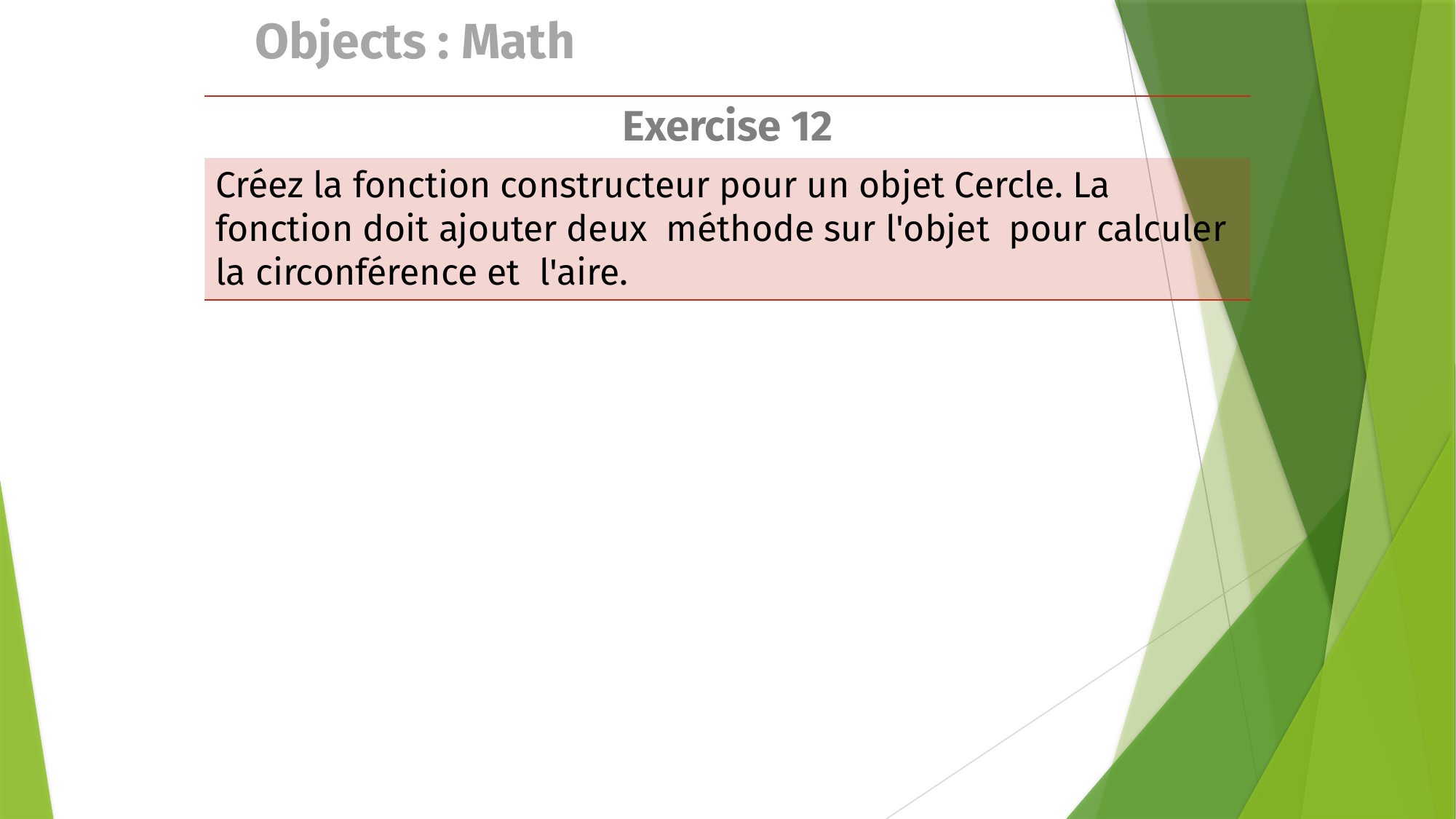

Objects : Math
| Exercise 12 |
| --- |
| Créez la fonction constructeur pour un objet Cercle. La fonction doit ajouter deux méthode sur l'objet pour calculer la circonférence et l'aire. |